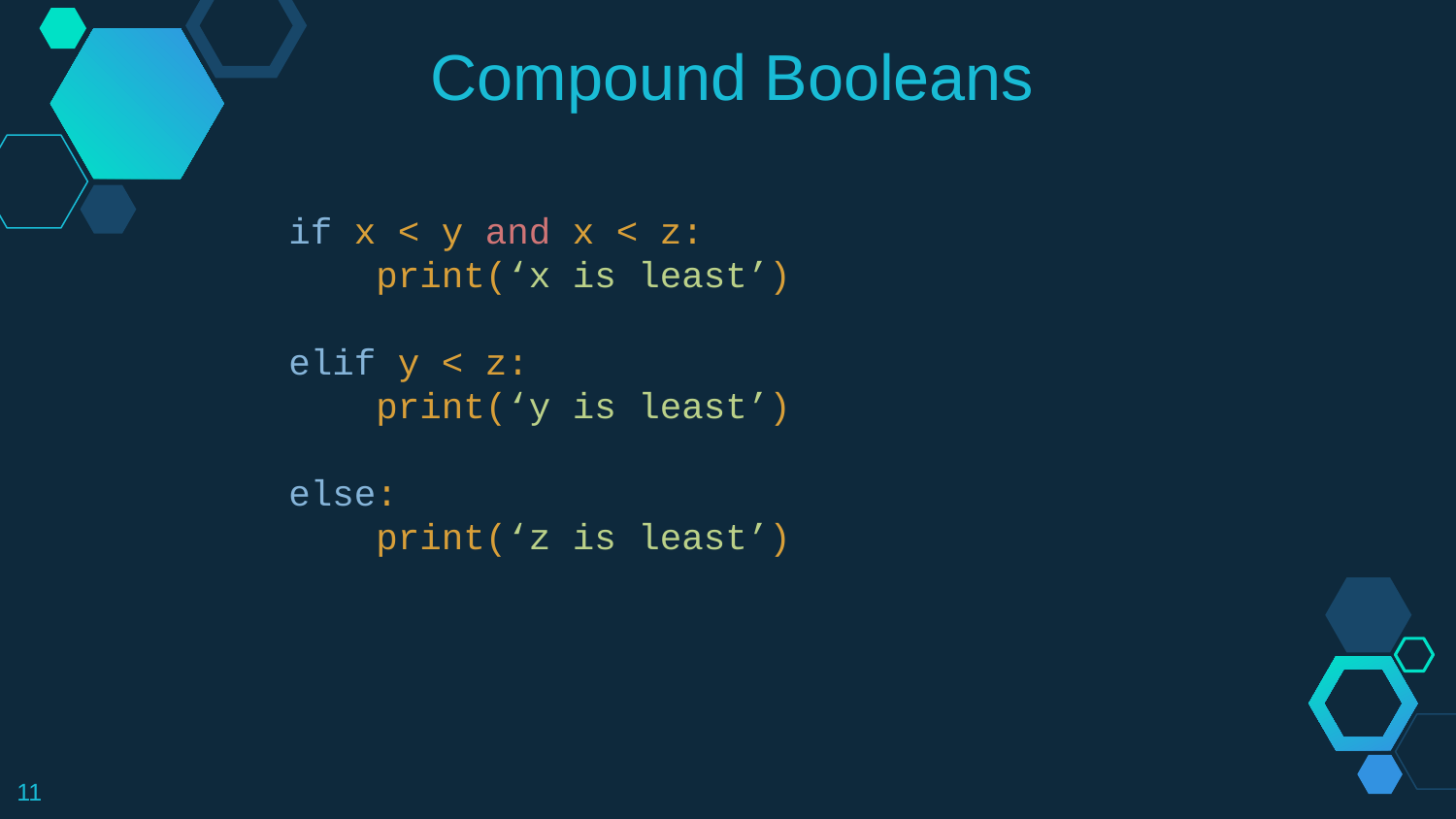

Compound Booleans
if x < y and x < z:
    print(‘x is least’)

elif y < z:
    print(‘y is least’)

else:
    print(‘z is least’)
11